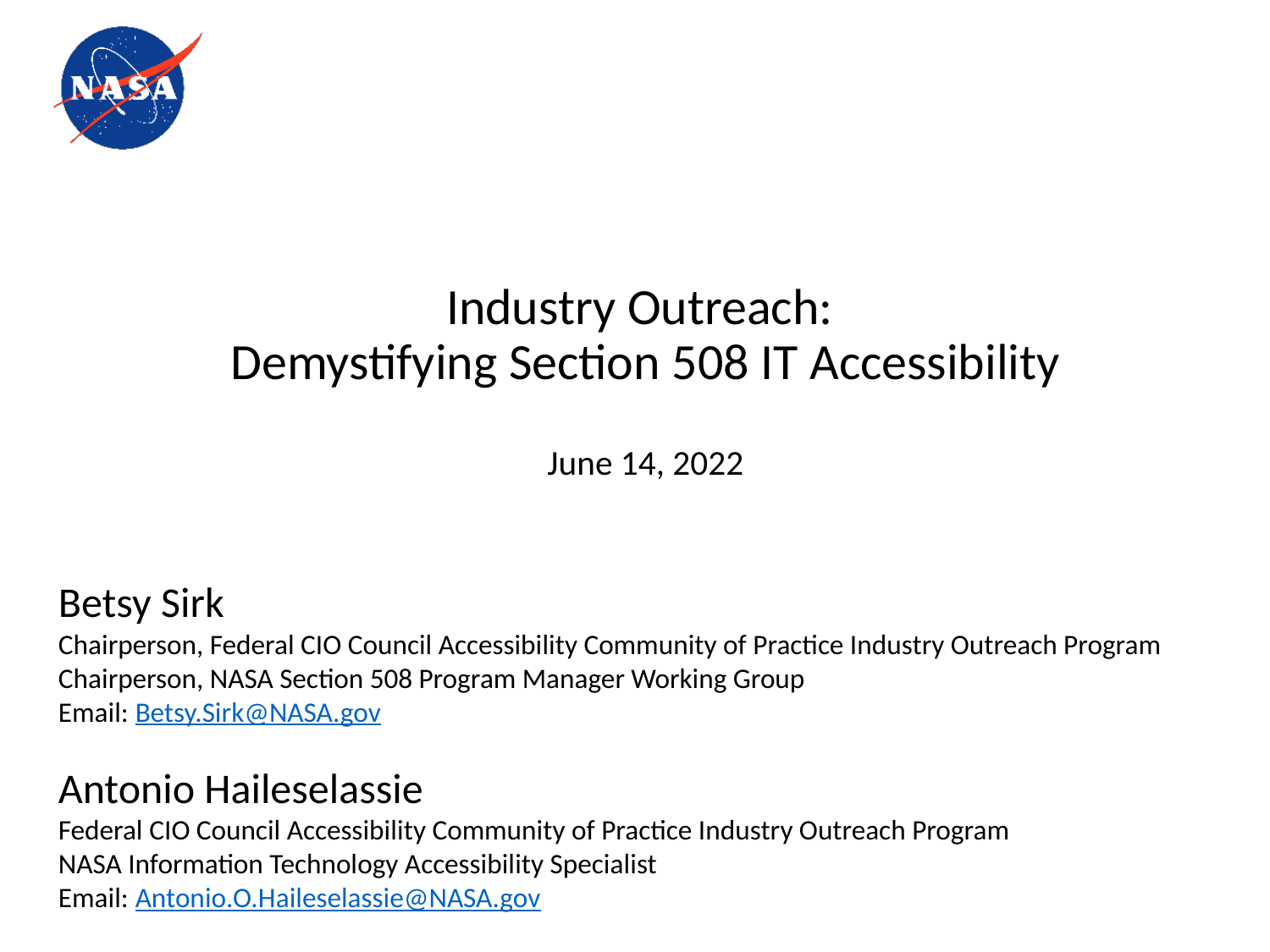

# Industry Outreach: Demystifying Section 508 IT Accessibility June 14, 2022
Betsy Sirk
Chairperson, Federal CIO Council Accessibility Community of Practice Industry Outreach Program
Chairperson, NASA Section 508 Program Manager Working Group
Email: Betsy.Sirk@NASA.gov

Antonio Haileselassie
Federal CIO Council Accessibility Community of Practice Industry Outreach Program
NASA Information Technology Accessibility Specialist
Email: Antonio.O.Haileselassie@NASA.gov